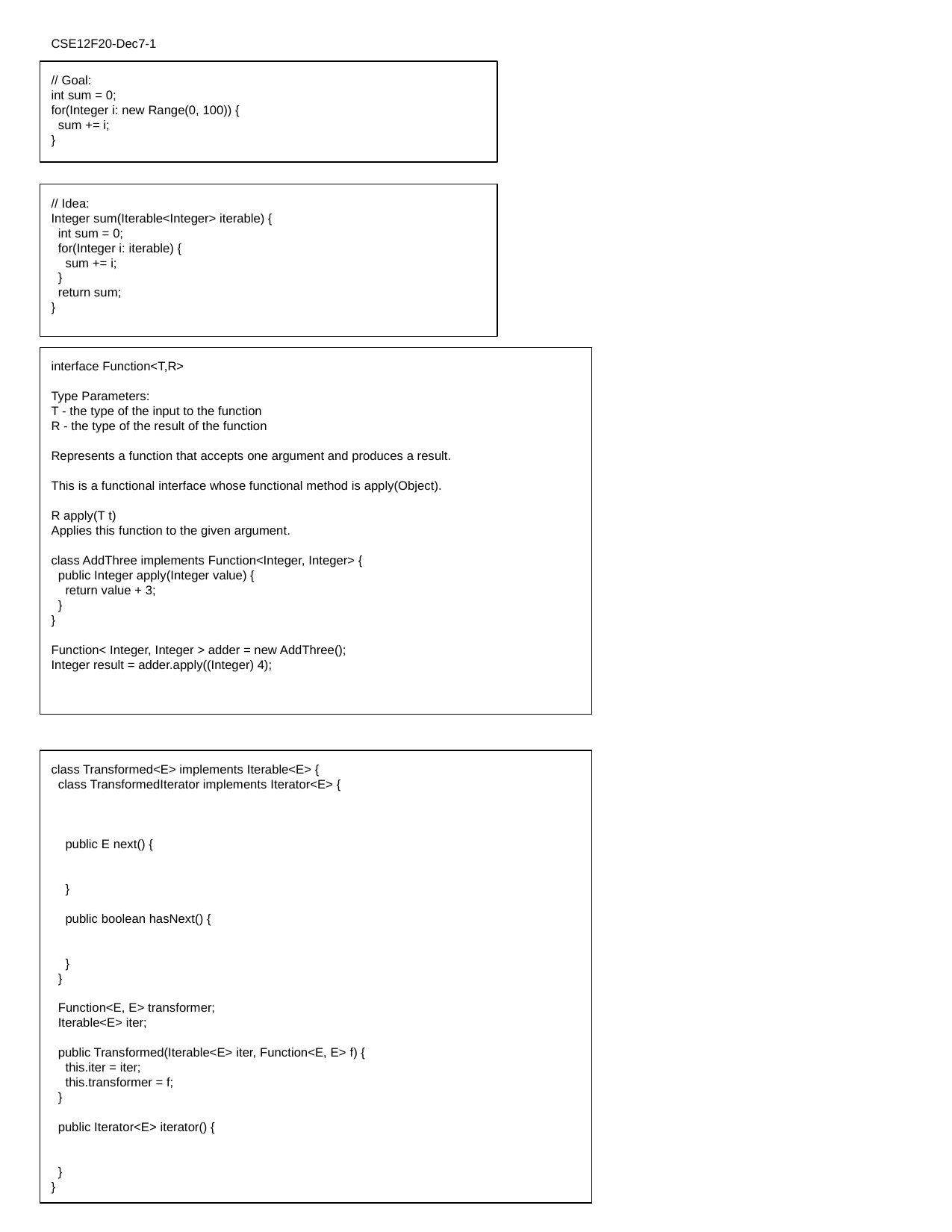

CSE12F20-Dec7-1
// Goal:
int sum = 0;
for(Integer i: new Range(0, 100)) {
  sum += i;
}

// Idea:
Integer sum(Iterable<Integer> iterable) {
  int sum = 0;
  for(Integer i: iterable) {
    sum += i;
  }
  return sum;
}
interface Function<T,R>

Type Parameters:
T - the type of the input to the function
R - the type of the result of the function

Represents a function that accepts one argument and produces a result.

This is a functional interface whose functional method is apply(Object).

R apply(T t)
Applies this function to the given argument.

class AddThree implements Function<Integer, Integer> {
  public Integer apply(Integer value) {
    return value + 3;
  }
}

Function< Integer, Integer > adder = new AddThree();
Integer result = adder.apply((Integer) 4);
class Transformed<E> implements Iterable<E> {
  class TransformedIterator implements Iterator<E> {

    public E next() {

    }

    public boolean hasNext() {

    }
  }

  Function<E, E> transformer;
  Iterable<E> iter;

  public Transformed(Iterable<E> iter, Function<E, E> f) {
    this.iter = iter;
    this.transformer = f;
  }

  public Iterator<E> iterator() {

  }
}